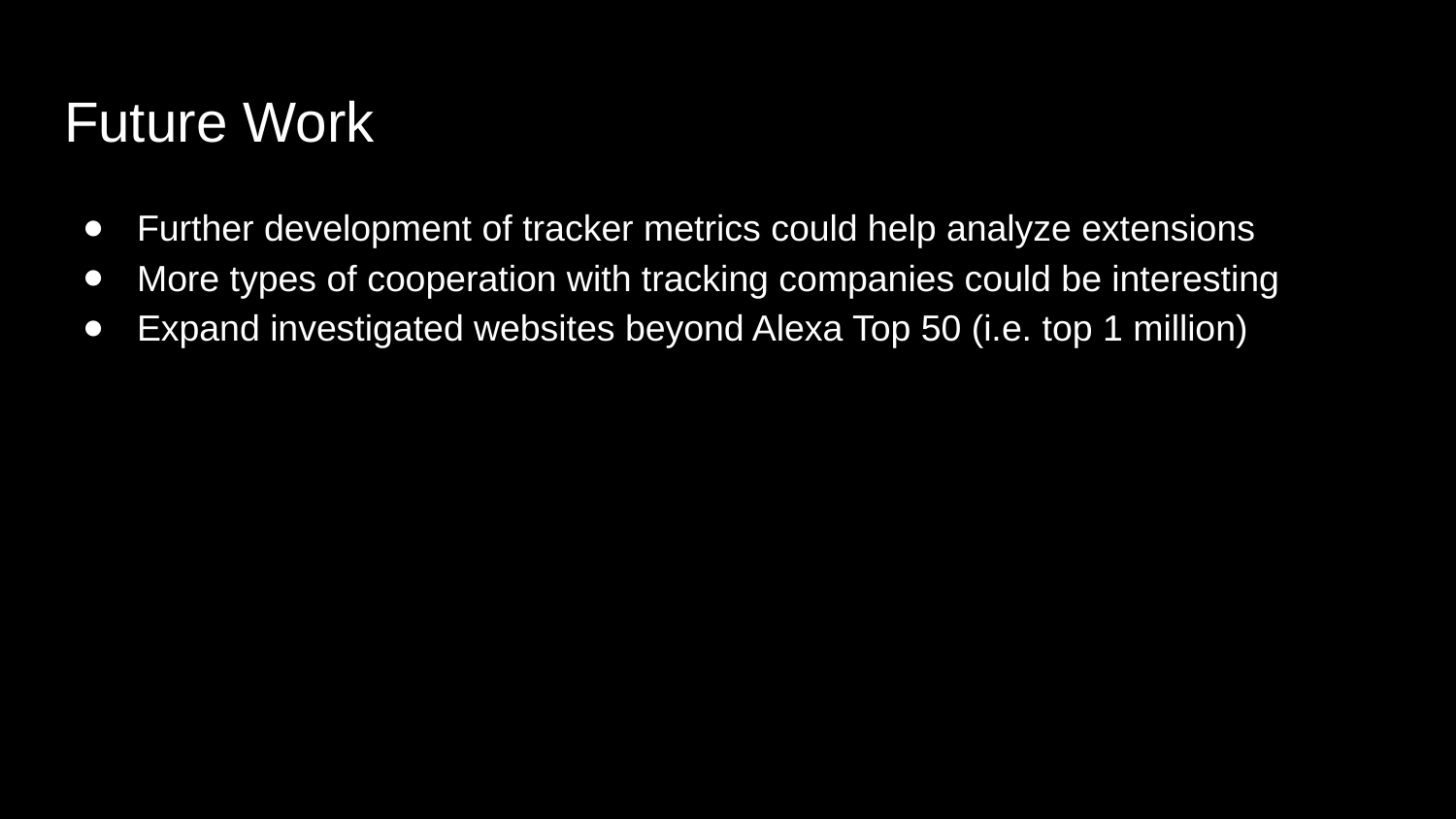

# Future Work
Further development of tracker metrics could help analyze extensions
More types of cooperation with tracking companies could be interesting
Expand investigated websites beyond Alexa Top 50 (i.e. top 1 million)